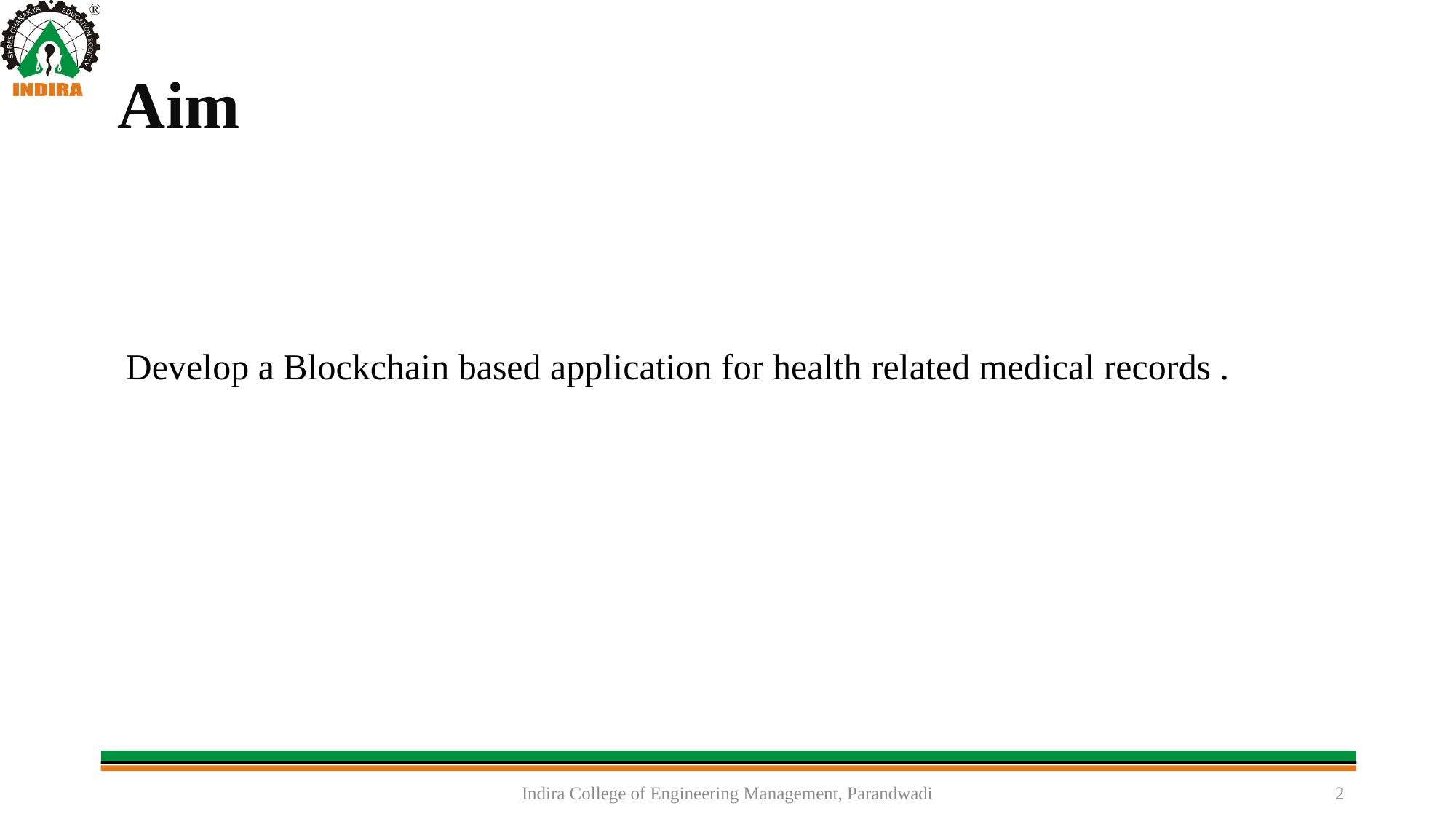

# Aim
Develop a Blockchain based application for health related medical records .
Indira College of Engineering Management, Parandwadi
2